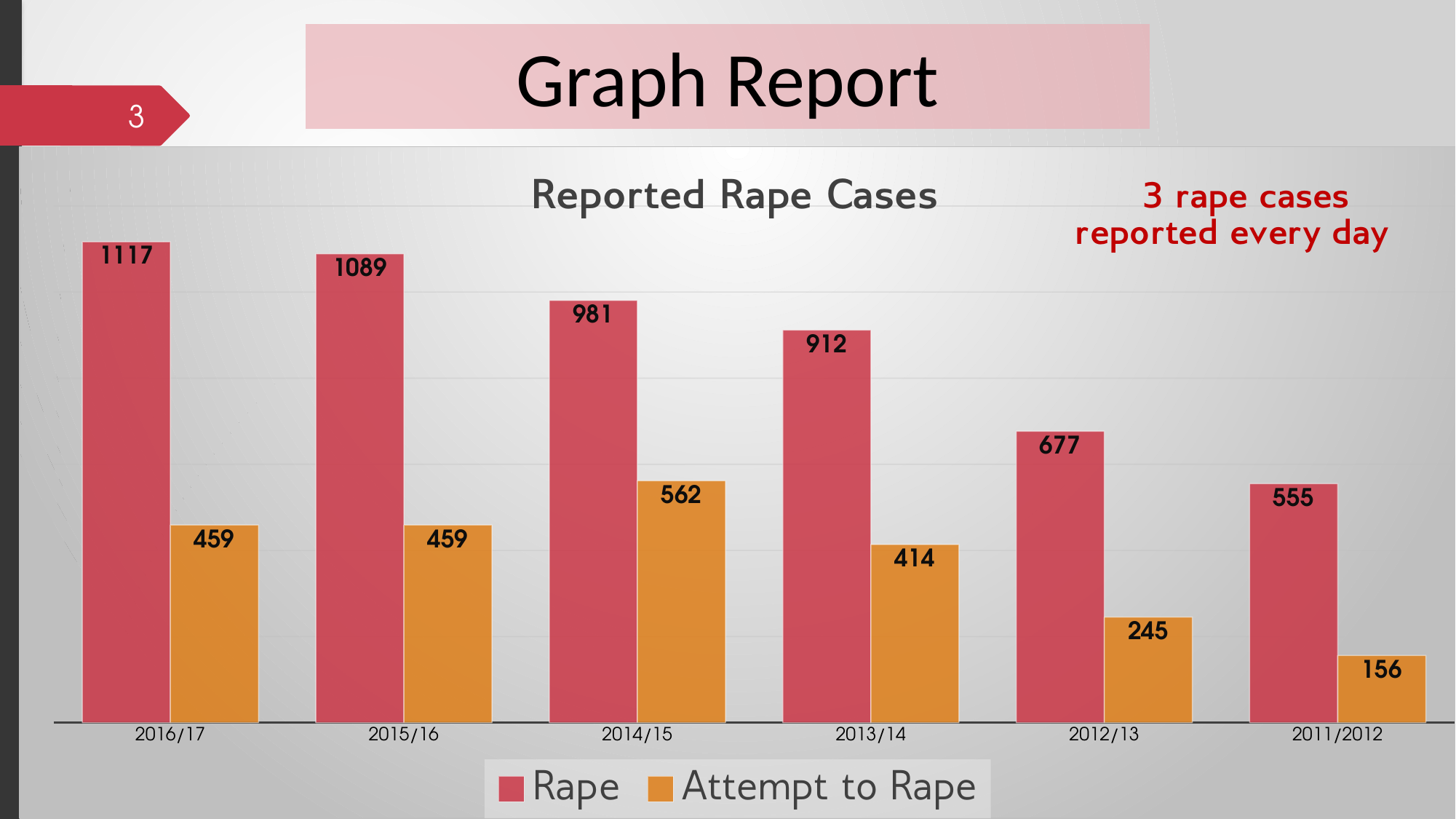

Graph Report
3

### Chart: Reported Rape Cases

| Category | Rape | Attempt to Rape |
|---|---|---|
| 2016/17 | 1117.0 | 459.0 |
| 2015/16 | 1089.0 | 459.0 |
| 2014/15 | 981.0 | 562.0 |
| 2013/14 | 912.0 | 414.0 |
| 2012/13 | 677.0 | 245.0 |
| 2011/2012 | 555.0 | 156.0 |